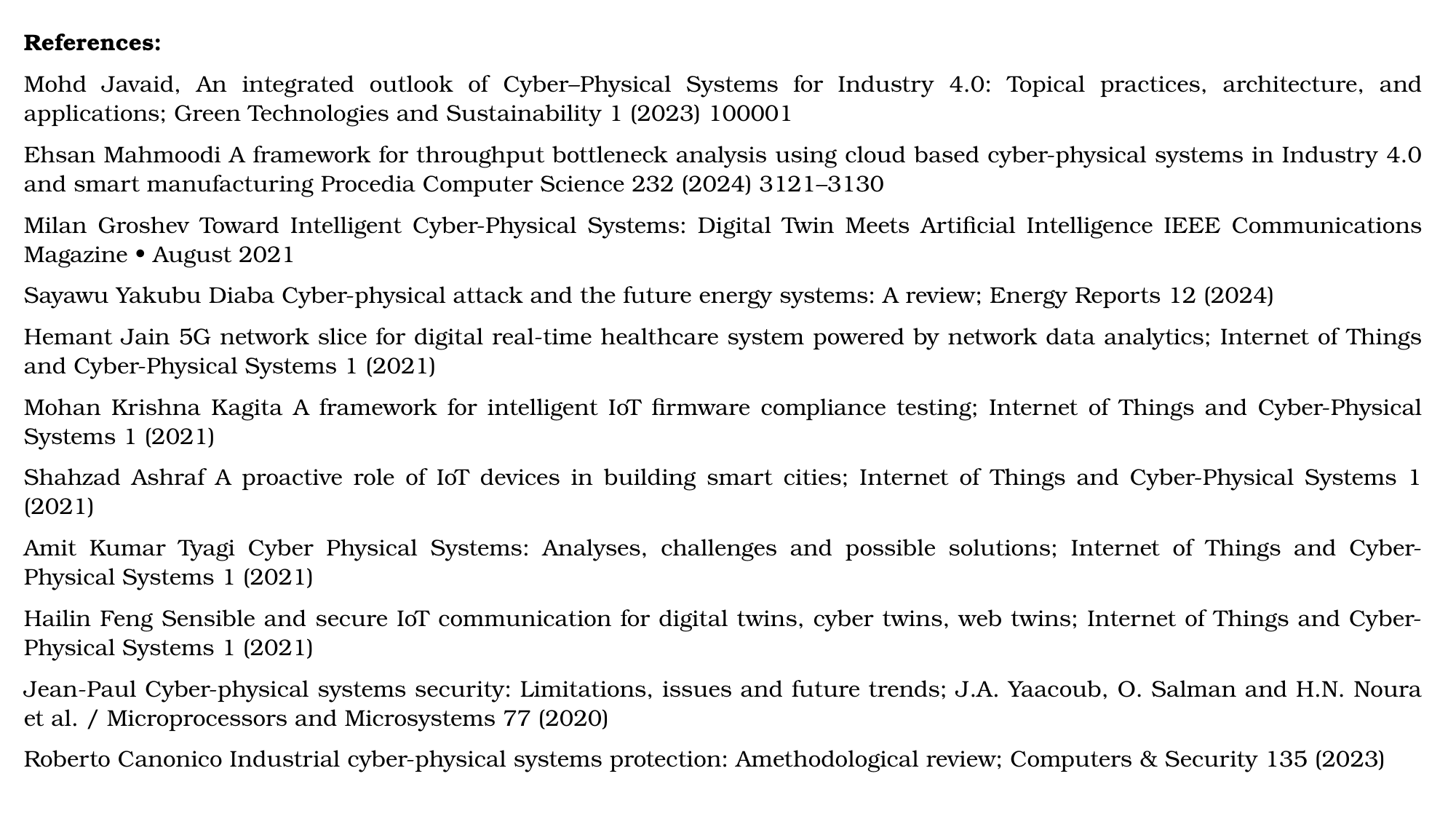

References:
Mohd Javaid, An integrated outlook of Cyber–Physical Systems for Industry 4.0: Topical practices, architecture, and applications; Green Technologies and Sustainability 1 (2023) 100001
Ehsan Mahmoodi A framework for throughput bottleneck analysis using cloud based cyber-physical systems in Industry 4.0 and smart manufacturing Procedia Computer Science 232 (2024) 3121–3130
Milan Groshev Toward Intelligent Cyber-Physical Systems: Digital Twin Meets Artificial Intelligence IEEE Communications Magazine • August 2021
Sayawu Yakubu Diaba Cyber-physical attack and the future energy systems: A review; Energy Reports 12 (2024)
Hemant Jain 5G network slice for digital real-time healthcare system powered by network data analytics; Internet of Things and Cyber-Physical Systems 1 (2021)
Mohan Krishna Kagita A framework for intelligent IoT firmware compliance testing; Internet of Things and Cyber-Physical Systems 1 (2021)
Shahzad Ashraf A proactive role of IoT devices in building smart cities; Internet of Things and Cyber-Physical Systems 1 (2021)
Amit Kumar Tyagi Cyber Physical Systems: Analyses, challenges and possible solutions; Internet of Things and Cyber-Physical Systems 1 (2021)
Hailin Feng Sensible and secure IoT communication for digital twins, cyber twins, web twins; Internet of Things and Cyber-Physical Systems 1 (2021)
Jean-Paul Cyber-physical systems security: Limitations, issues and future trends; J.A. Yaacoub, O. Salman and H.N. Noura et al. / Microprocessors and Microsystems 77 (2020)
Roberto Canonico Industrial cyber-physical systems protection: Amethodological review; Computers & Security 135 (2023)